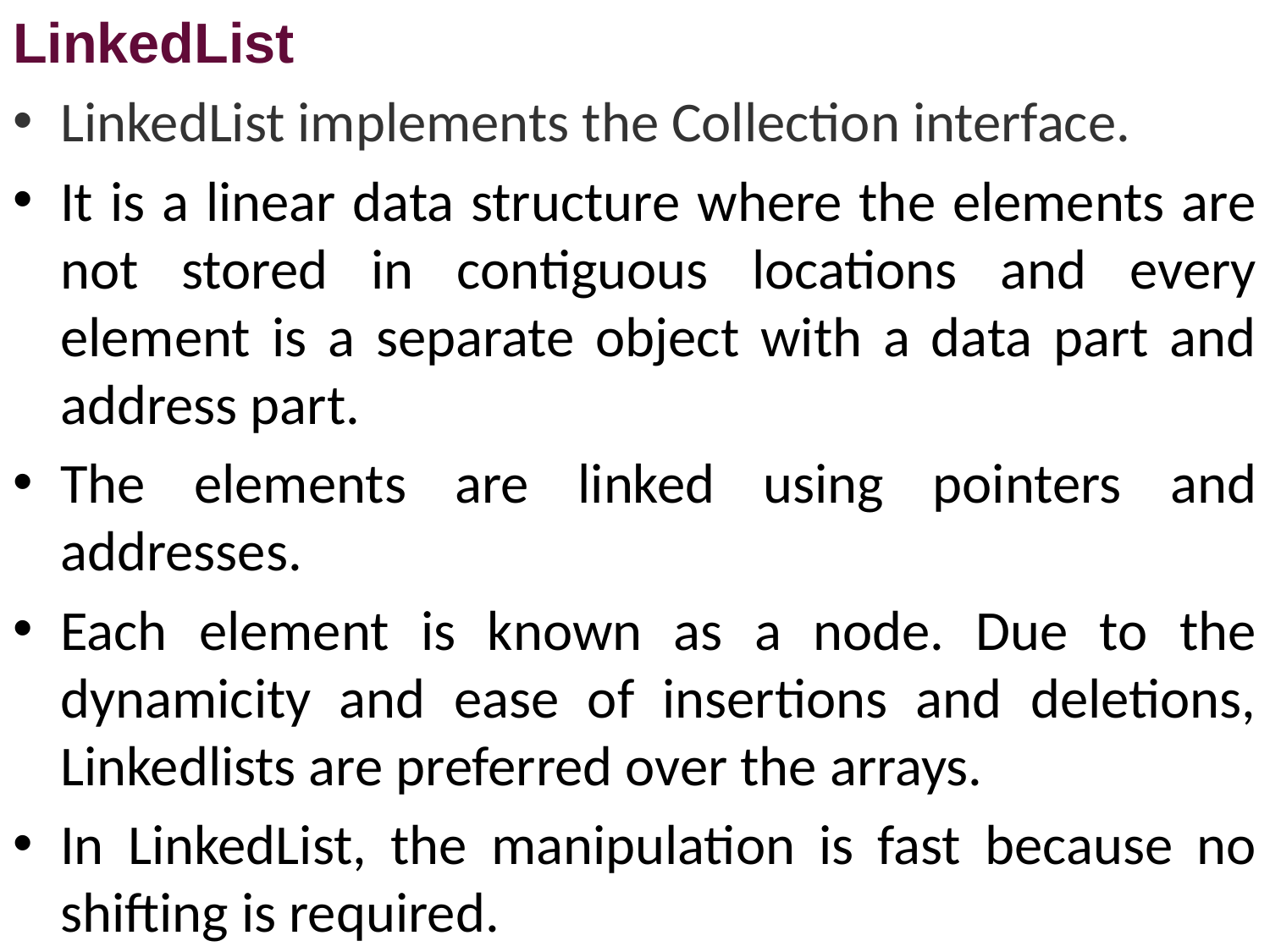

LinkedList
LinkedList implements the Collection interface.
It is a linear data structure where the elements are not stored in contiguous locations and every element is a separate object with a data part and address part.
The elements are linked using pointers and addresses.
Each element is known as a node. Due to the dynamicity and ease of insertions and deletions, Linkedlists are preferred over the arrays.
In LinkedList, the manipulation is fast because no shifting is required.